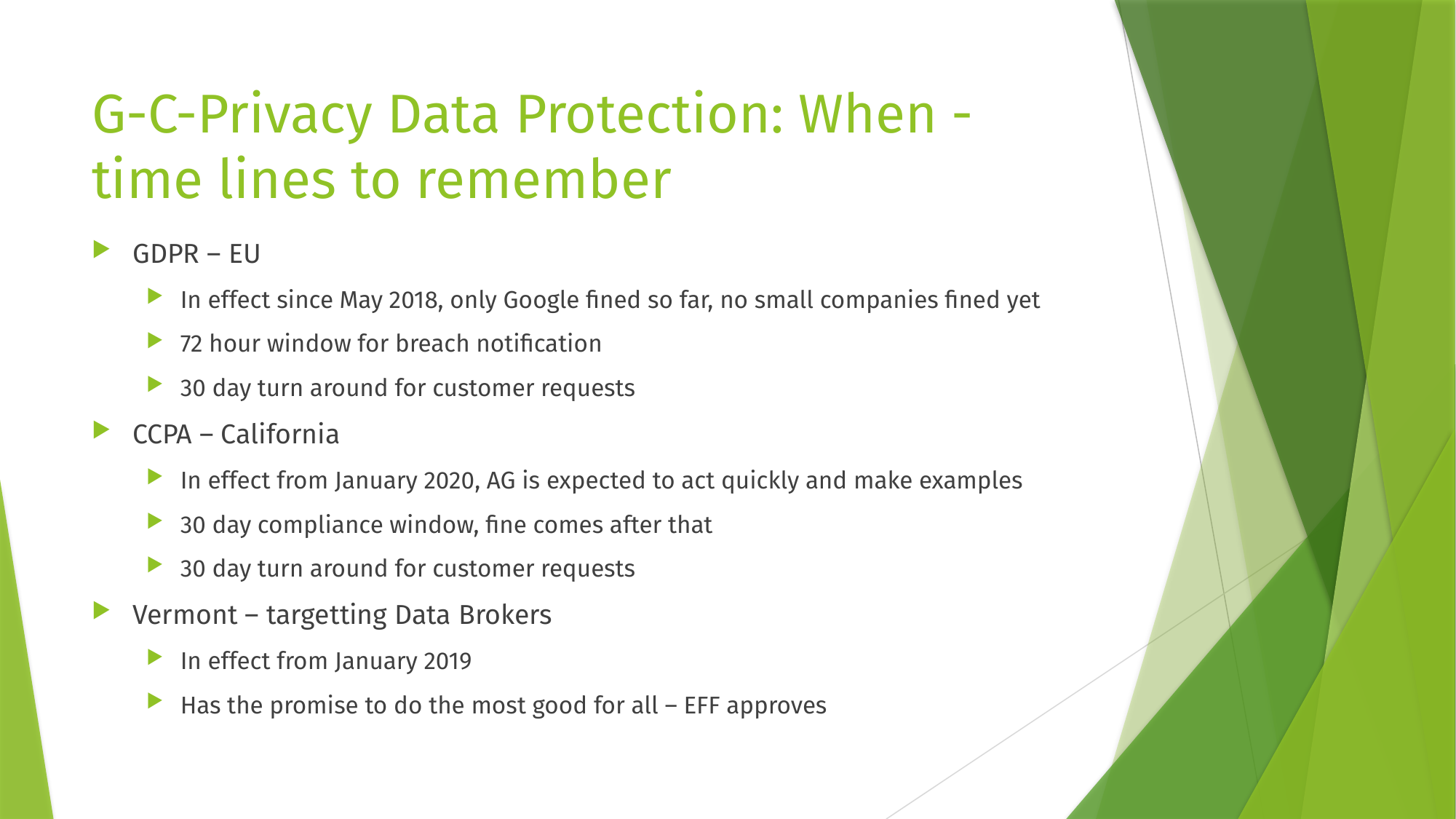

# G-C-Privacy Data Protection: When - time lines to remember
GDPR – EU
In effect since May 2018, only Google fined so far, no small companies fined yet
72 hour window for breach notification
30 day turn around for customer requests
CCPA – California
In effect from January 2020, AG is expected to act quickly and make examples
30 day compliance window, fine comes after that
30 day turn around for customer requests
Vermont – targetting Data Brokers
In effect from January 2019
Has the promise to do the most good for all – EFF approves